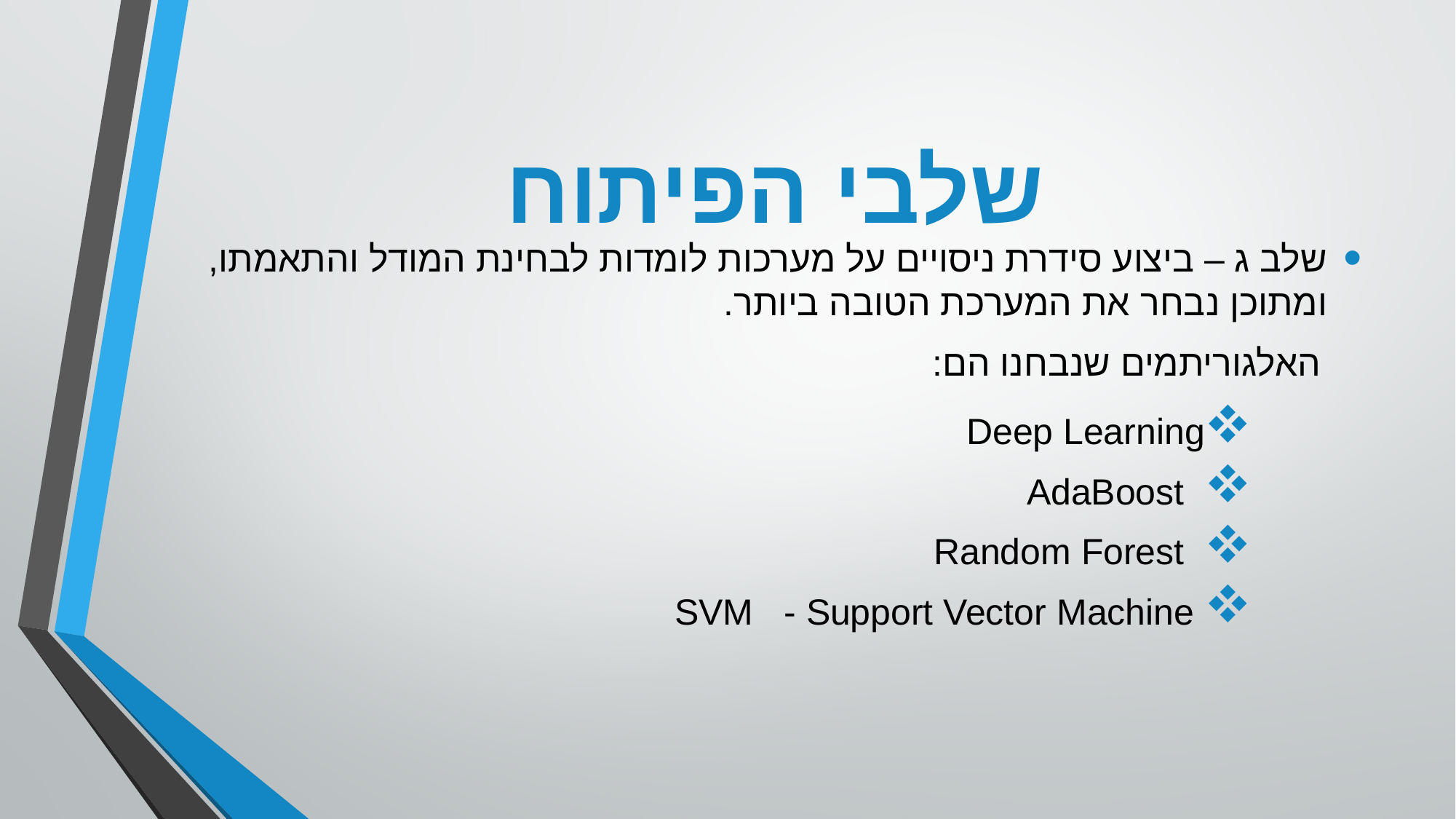

# שלבי הפיתוח
שלב ג – ביצוע סידרת ניסויים על מערכות לומדות לבחינת המודל והתאמתו, ומתוכן נבחר את המערכת הטובה ביותר.
    האלגוריתמים שנבחנו הם:
Deep Learning   ‏
  AdaBoost   ‏
  Random Forest
 SVM   - Support Vector Machine